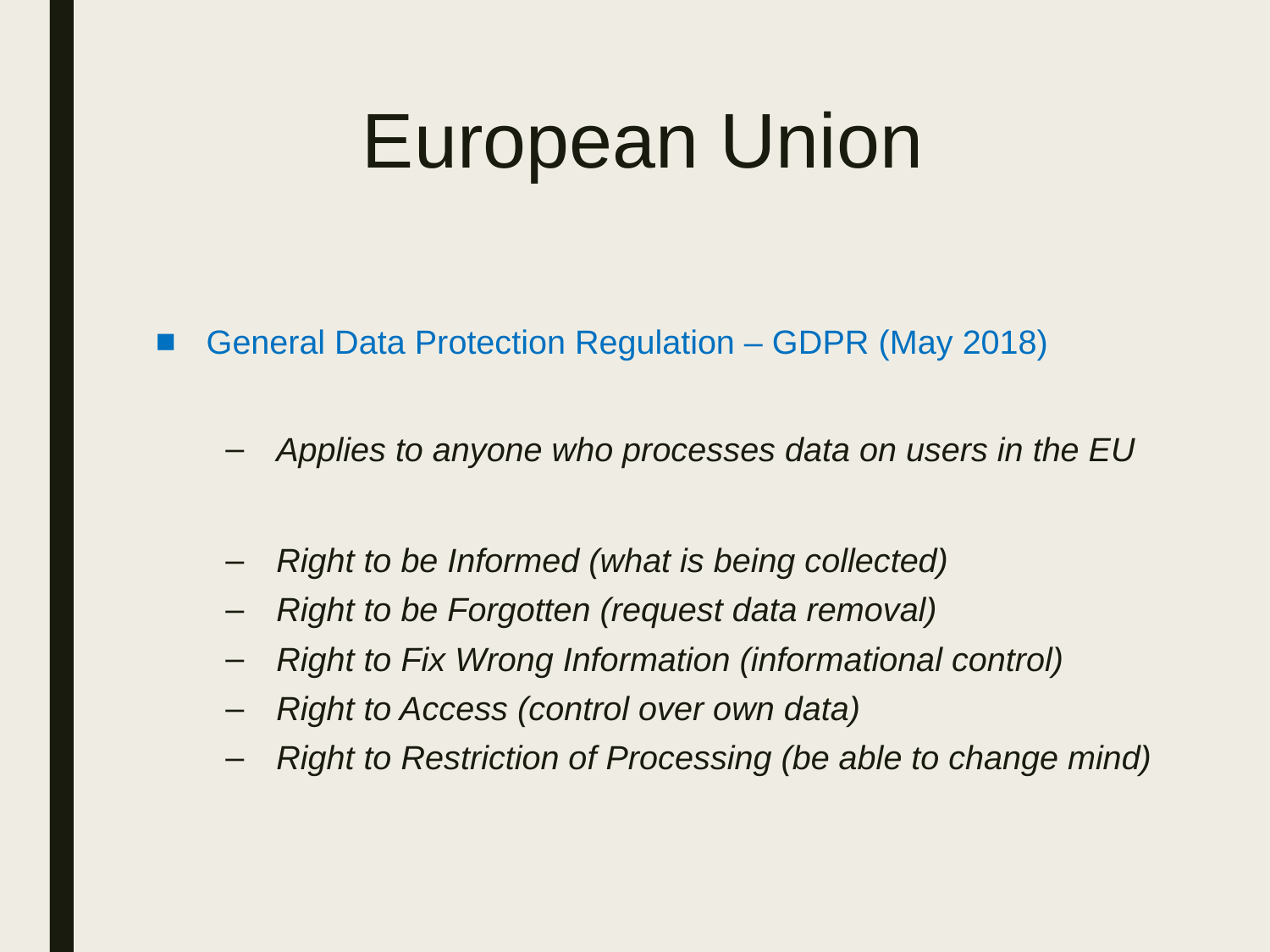

# European Union
General Data Protection Regulation – GDPR (May 2018)

Applies to anyone who processes data on users in the EU

Right to be Informed (what is being collected)
Right to be Forgotten (request data removal)
Right to Fix Wrong Information (informational control)
Right to Access (control over own data)
Right to Restriction of Processing (be able to change mind)